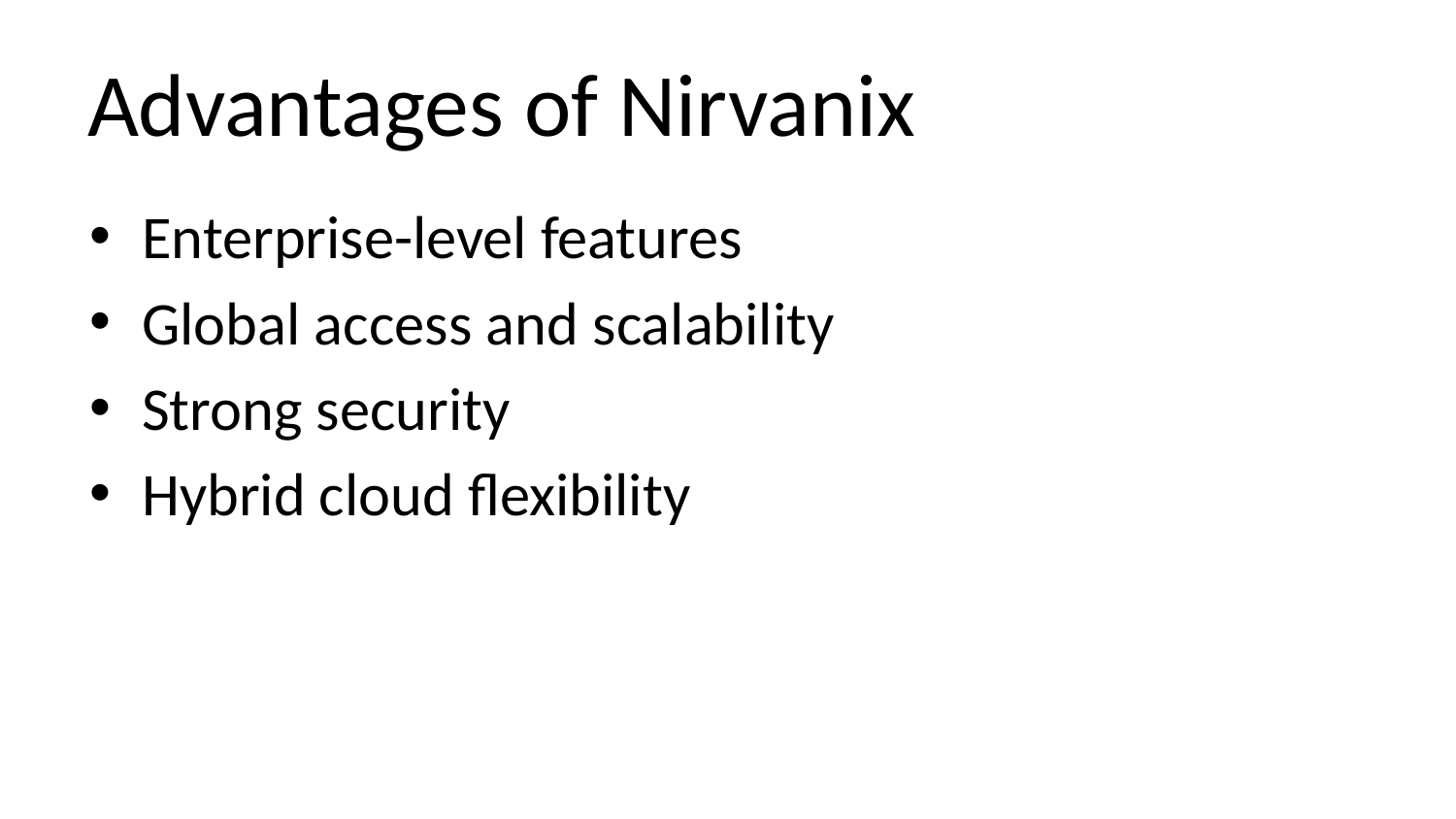

# Advantages of Nirvanix
Enterprise-level features
Global access and scalability
Strong security
Hybrid cloud flexibility